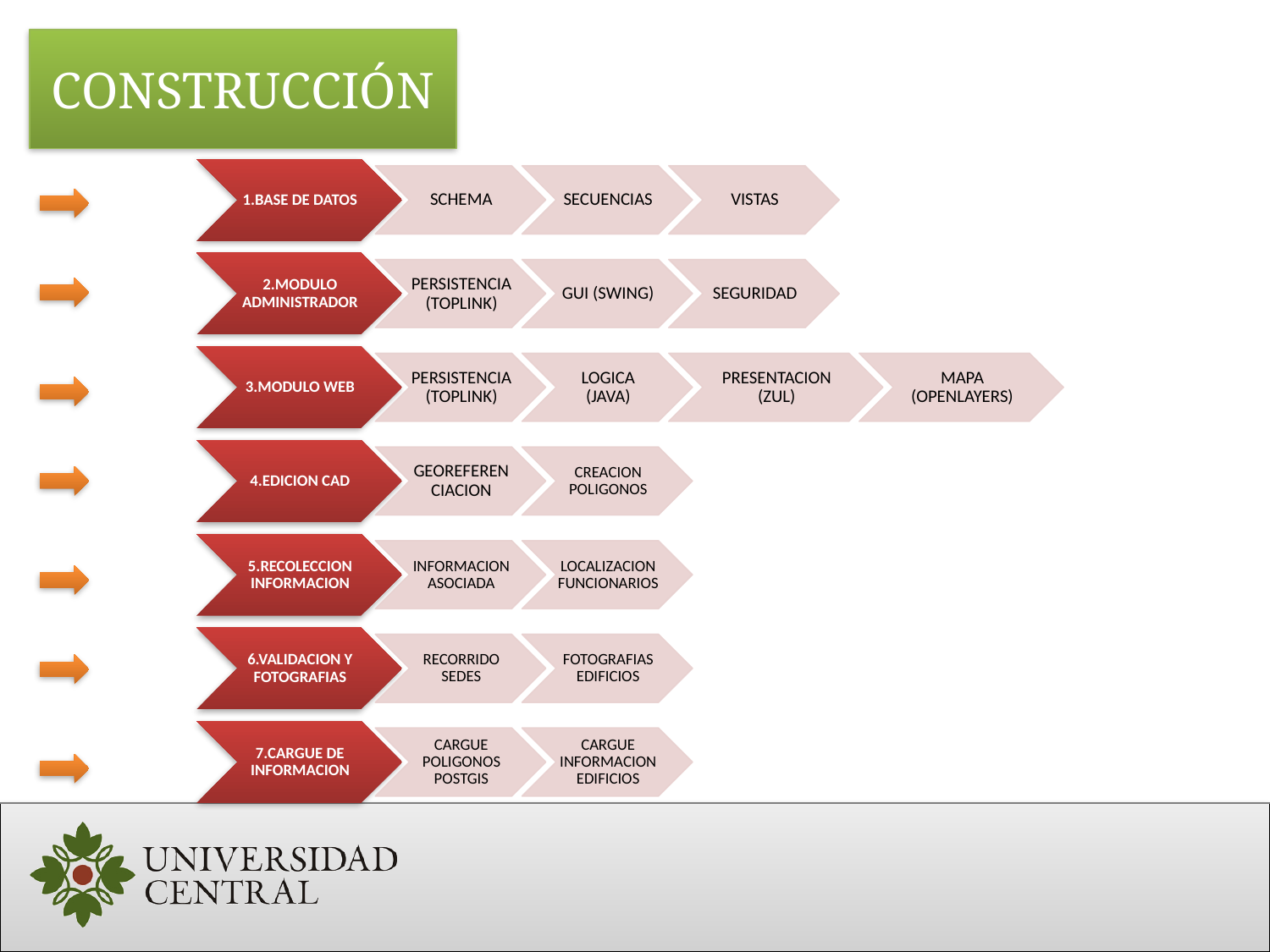

CONSTRUCCIÓN
1.BASE DE DATOS
SCHEMA
SECUENCIAS
VISTAS
2.MODULO ADMINISTRADOR
PERSISTENCIA (TOPLINK)
GUI (SWING)
SEGURIDAD
3.MODULO WEB
PERSISTENCIA (TOPLINK)
LOGICA (JAVA)
PRESENTACION (ZUL)
MAPA (OPENLAYERS)
4.EDICION CAD
GEOREFERENCIACION
CREACION POLIGONOS
5.RECOLECCION INFORMACION
INFORMACION ASOCIADA
LOCALIZACION FUNCIONARIOS
6.VALIDACION Y FOTOGRAFIAS
RECORRIDO SEDES
FOTOGRAFIAS EDIFICIOS
7.CARGUE DE INFORMACION
CARGUE POLIGONOS POSTGIS
CARGUE INFORMACION EDIFICIOS